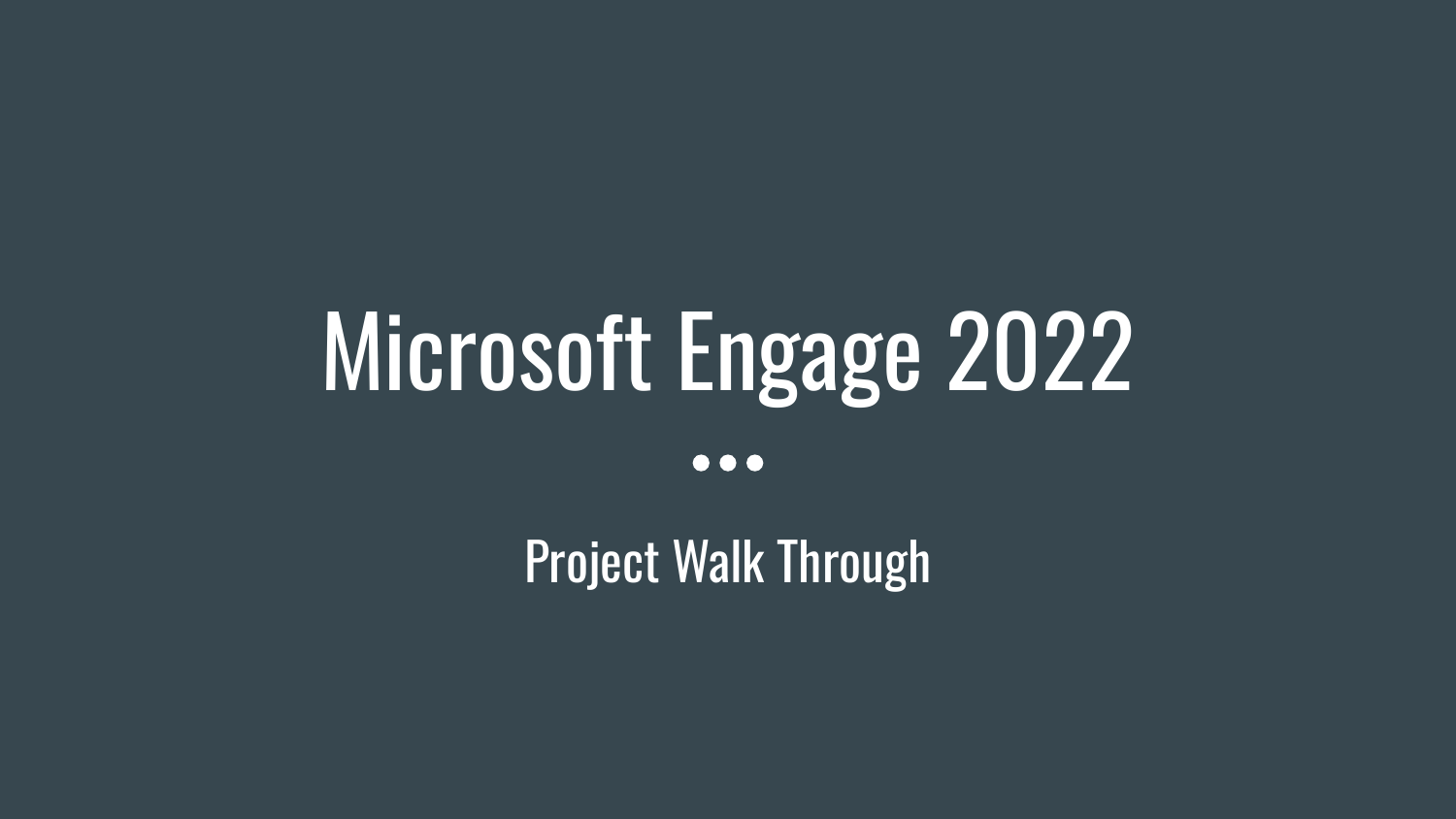

# Microsoft Engage 2022
Project Walk Through